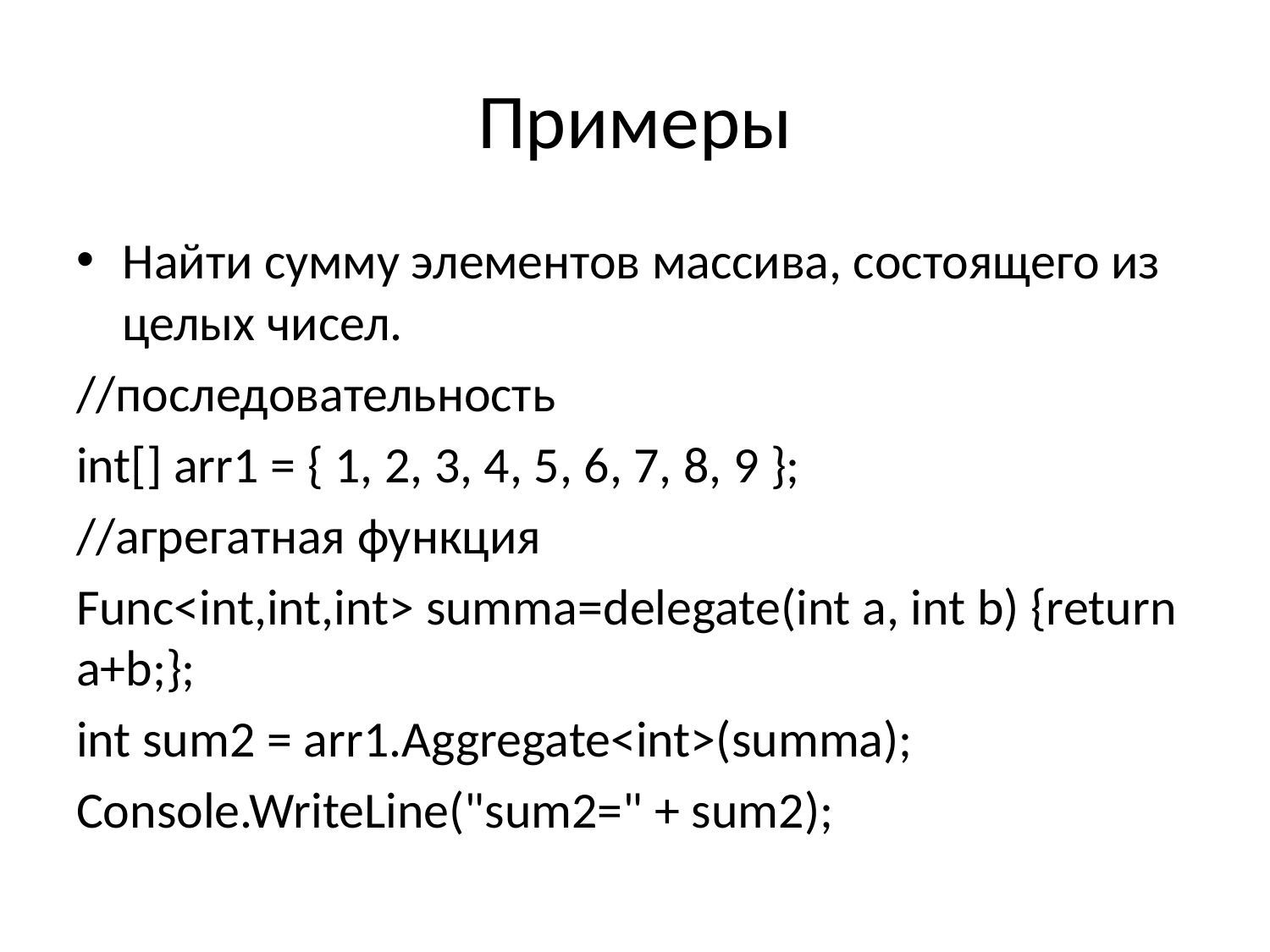

# Примеры
Найти сумму элементов массива, состоящего из целых чисел.
//последовательность
int[] arr1 = { 1, 2, 3, 4, 5, 6, 7, 8, 9 };
//агрегатная функция
Func<int,int,int> summa=delegate(int a, int b) {return a+b;};
int sum2 = arr1.Aggregate<int>(summa);
Console.WriteLine("sum2=" + sum2);